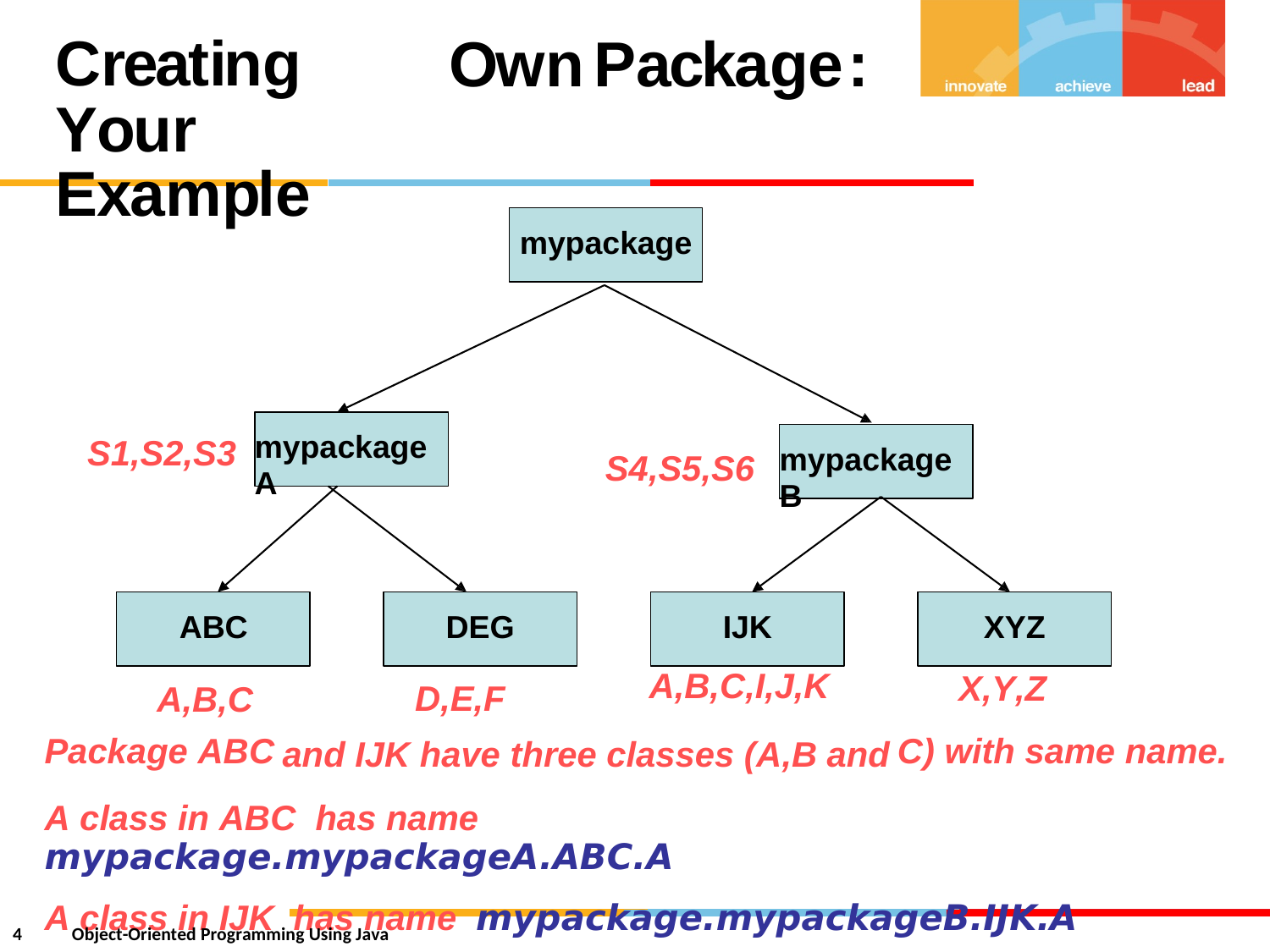

Creating Your
Example
Own
Package
:

mypackage

mypackageA

mypackageB
S1,S2,S3
S4,S5,S6

ABC

DEG

IJK

XYZ
A,B,C,I,J,K
X,Y,Z
C) with same name.
D,E,F
A,B,C
Package ABC
and IJK have three classes (A,B and
A class in ABC has name mypackage.mypackageA.ABC.A
A class in IJK has name mypackage.mypackageB.IJK.A

4
Object-Oriented Programming Using Java